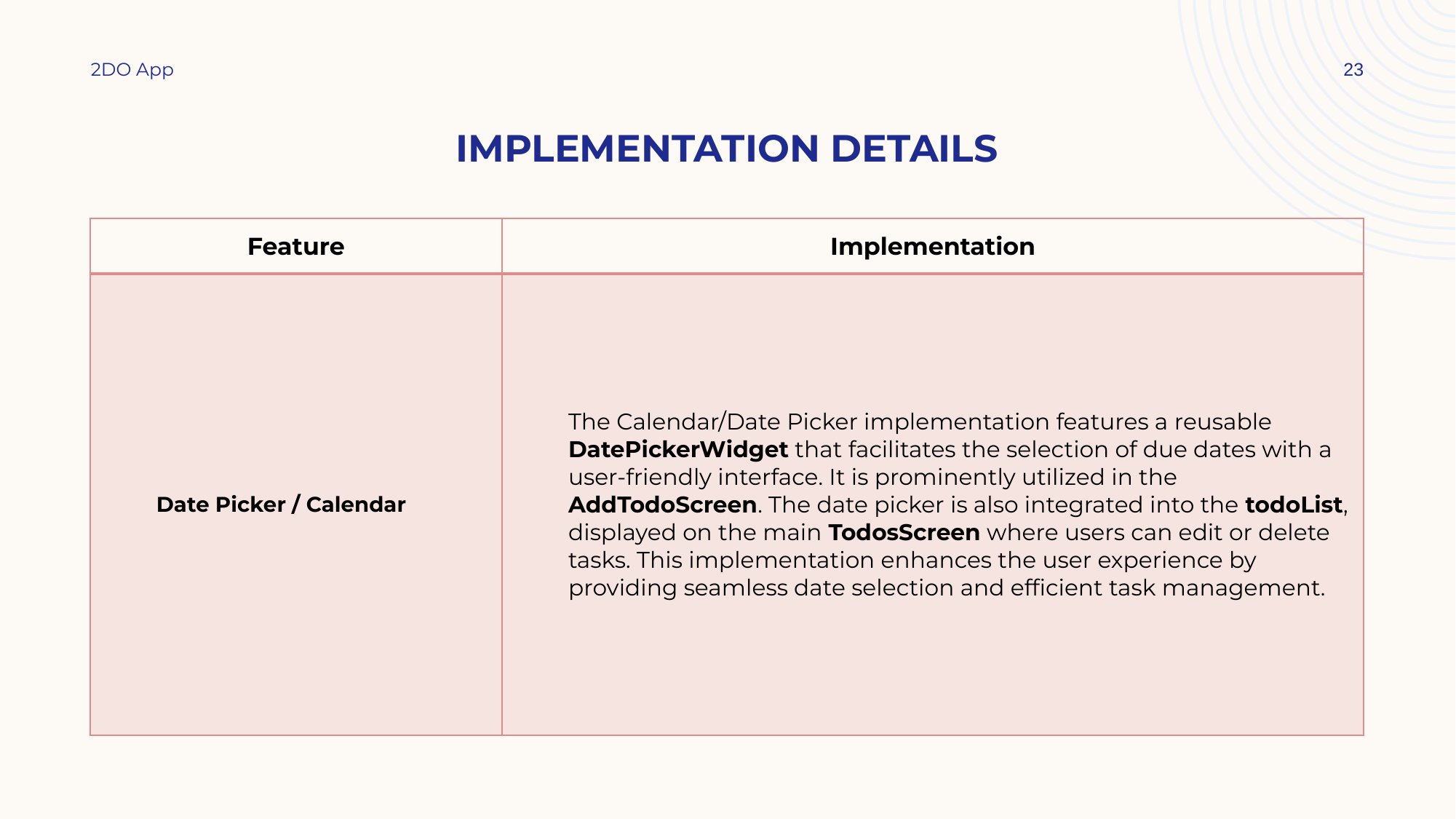

23
2DO App
# Implementation details
| Feature | Implementation |
| --- | --- |
| Date Picker / Calendar | The Calendar/Date Picker implementation features a reusable DatePickerWidget that facilitates the selection of due dates with a user-friendly interface. It is prominently utilized in the AddTodoScreen. The date picker is also integrated into the todoList, displayed on the main TodosScreen where users can edit or delete tasks. This implementation enhances the user experience by providing seamless date selection and efficient task management. |